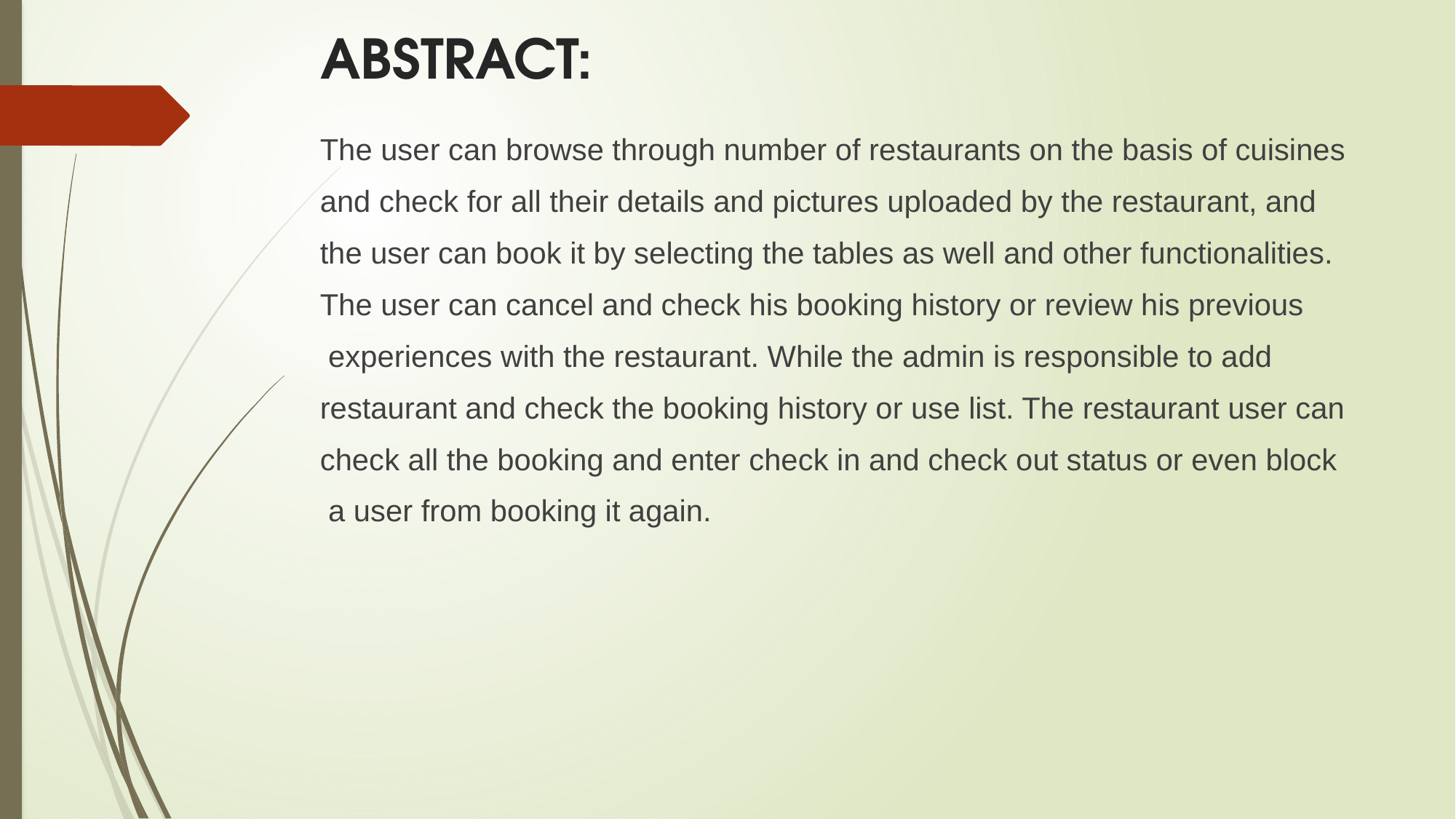

# ABSTRACT:
The user can browse through number of restaurants on the basis of cuisines
and check for all their details and pictures uploaded by the restaurant, and
the user can book it by selecting the tables as well and other functionalities.
The user can cancel and check his booking history or review his previous
 experiences with the restaurant. While the admin is responsible to add
restaurant and check the booking history or use list. The restaurant user can
check all the booking and enter check in and check out status or even block
 a user from booking it again.